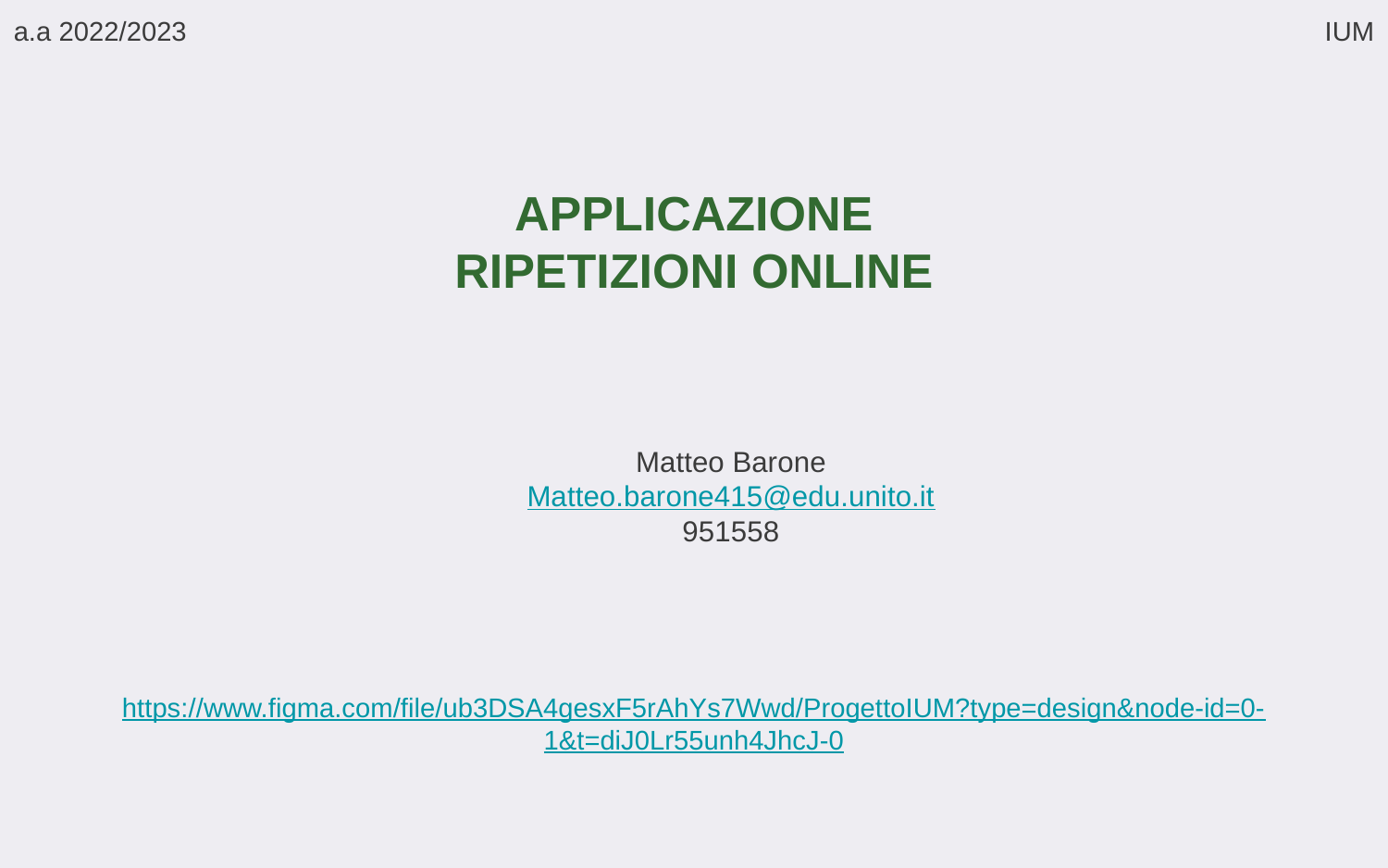

a.a 2022/2023
IUM
APPLICAZIONE
RIPETIZIONI ONLINE
Matteo Barone
Matteo.barone415@edu.unito.it
951558
https://www.figma.com/file/ub3DSA4gesxF5rAhYs7Wwd/ProgettoIUM?type=design&node-id=0-1&t=diJ0Lr55unh4JhcJ-0